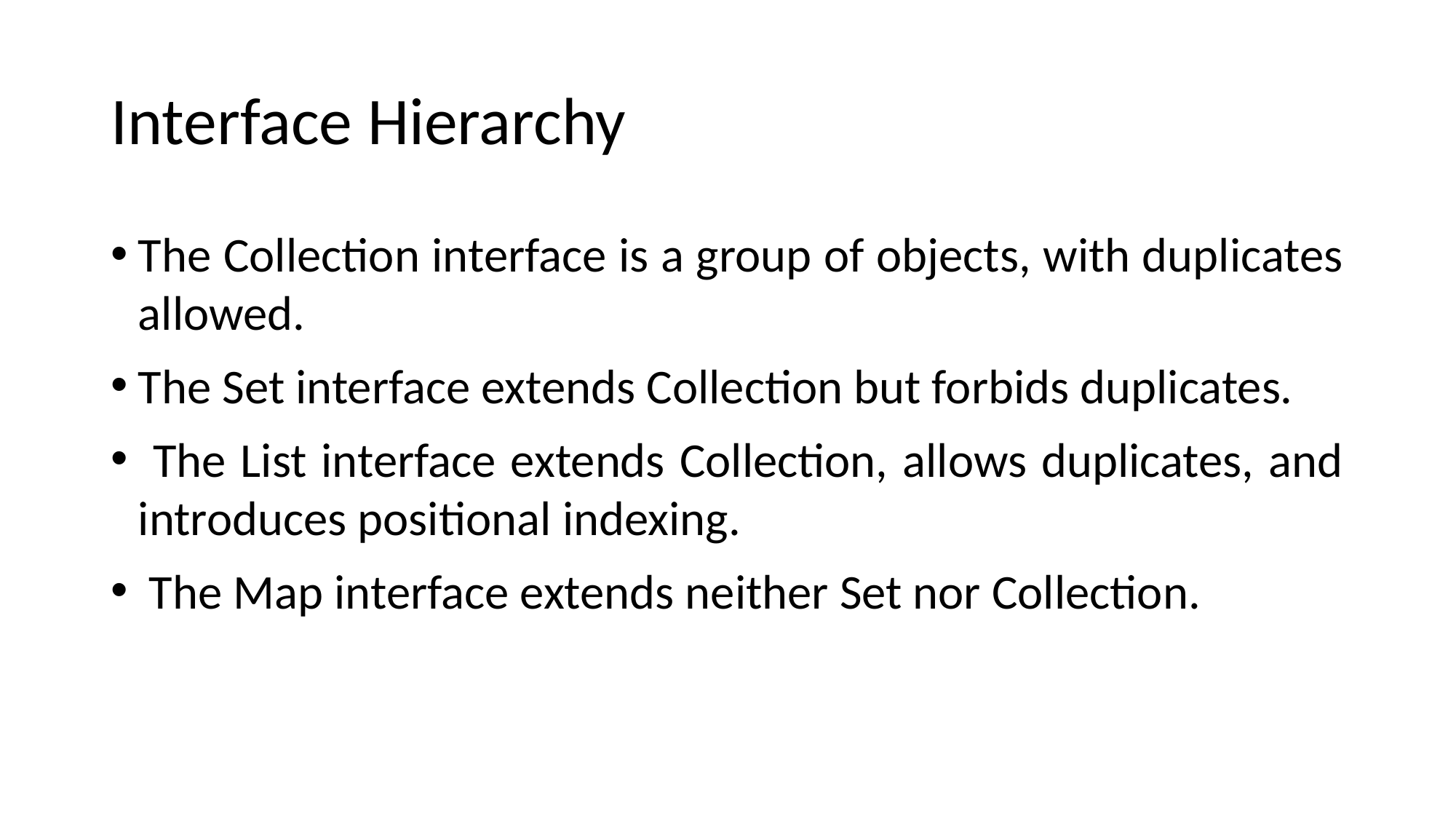

# Interface Hierarchy
The Collection interface is a group of objects, with duplicates allowed.
The Set interface extends Collection but forbids duplicates.
 The List interface extends Collection, allows duplicates, and introduces positional indexing.
 The Map interface extends neither Set nor Collection.